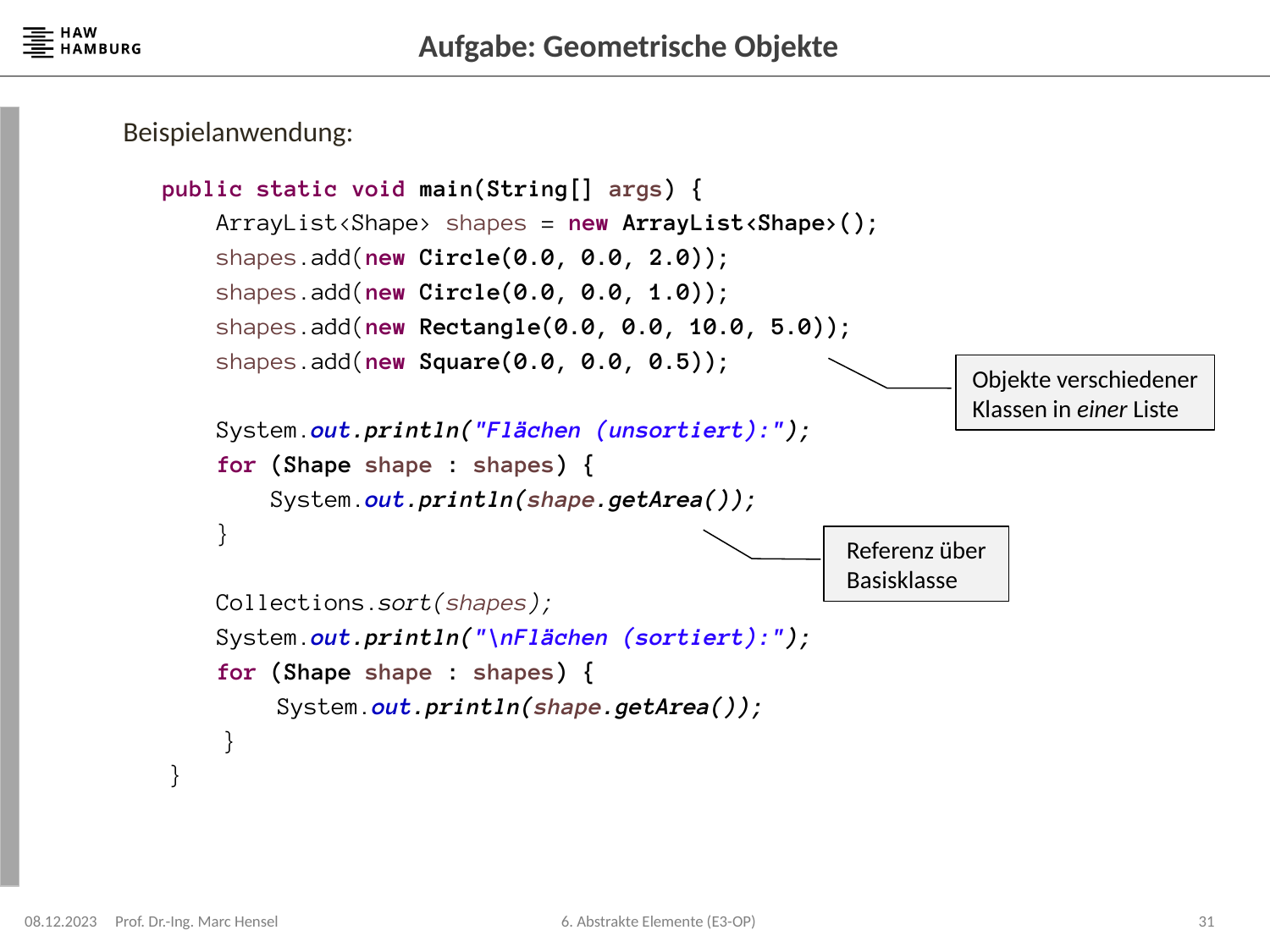

# Aufgabe: Geometrische Objekte
Beispielanwendung:

	public static void main(String[] args) {
	    ArrayList<Shape> shapes = new ArrayList<Shape>();
	    shapes.add(new Circle(0.0, 0.0, 2.0));
	    shapes.add(new Circle(0.0, 0.0, 1.0));
	    shapes.add(new Rectangle(0.0, 0.0, 10.0, 5.0));
	    shapes.add(new Square(0.0, 0.0, 0.5));

	    System.out.println("Flächen (unsortiert):");
	    for (Shape shape : shapes) {
	        System.out.println(shape.getArea());
	    }

	    Collections.sort(shapes);
	    System.out.println("\nFlächen (sortiert):");
	    for (Shape shape : shapes) {
            System.out.println(shape.getArea());
        }
    }

Objekte verschiedener Klassen in einer Liste
Referenz über Basisklasse
08.12.2023
Prof. Dr.-Ing. Marc Hensel
31